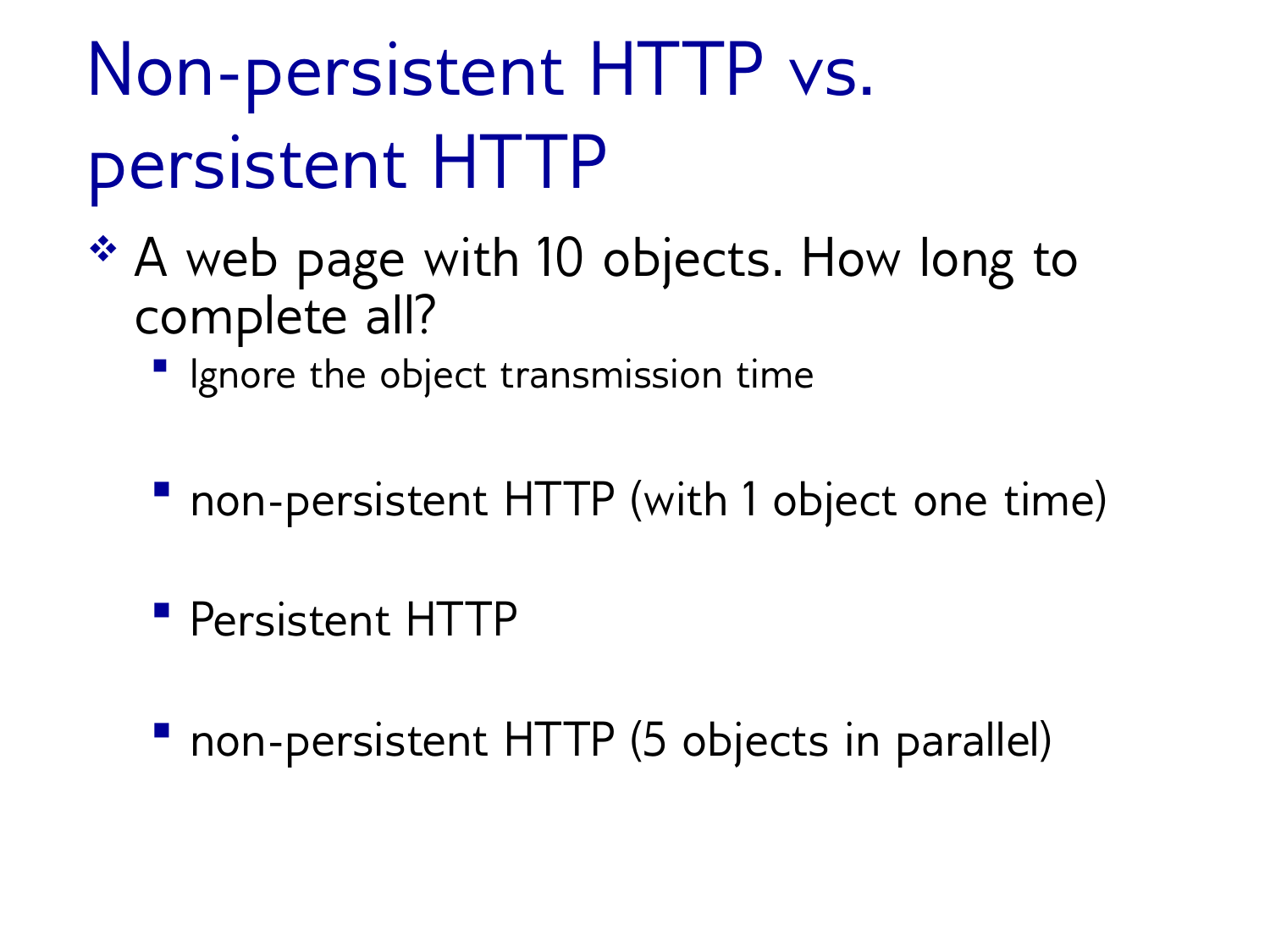

# Non-persistent HTTP vs. persistent HTTP
A web page with 10 objects. How long to complete all?
Ignore the object transmission time

non-persistent HTTP (with 1 object one time)

Persistent HTTP

non-persistent HTTP (5 objects in parallel)